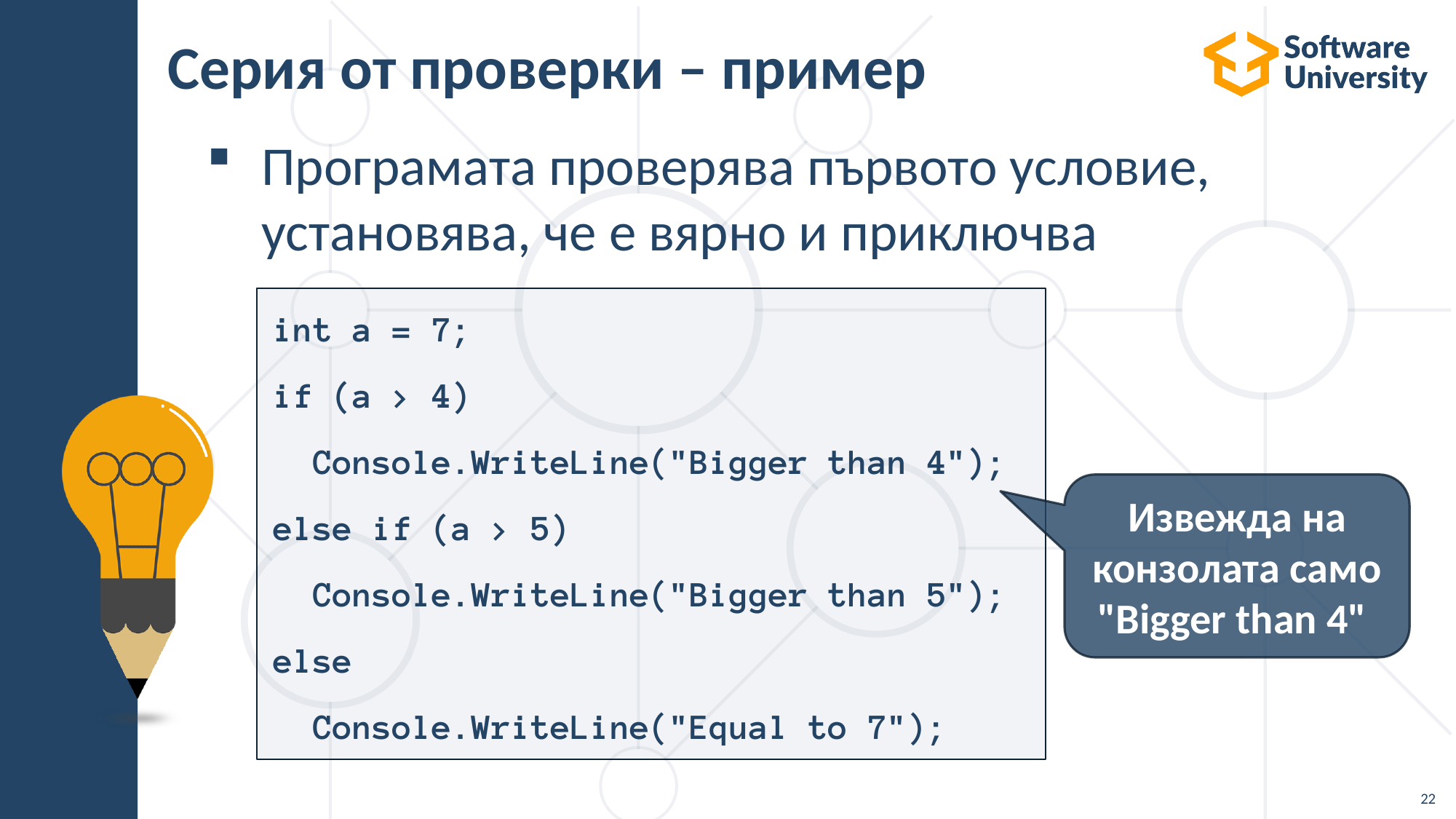

# Серия от проверки – пример
Програмата проверява първото условие, установява, че е вярно и приключва
int a = 7;
if (a > 4)
  Console.WriteLine("Bigger than 4");
else if (a > 5)
  Console.WriteLine("Bigger than 5");
else
  Console.WriteLine("Equal to 7");
Извежда на конзолата само "Bigger than 4"
22